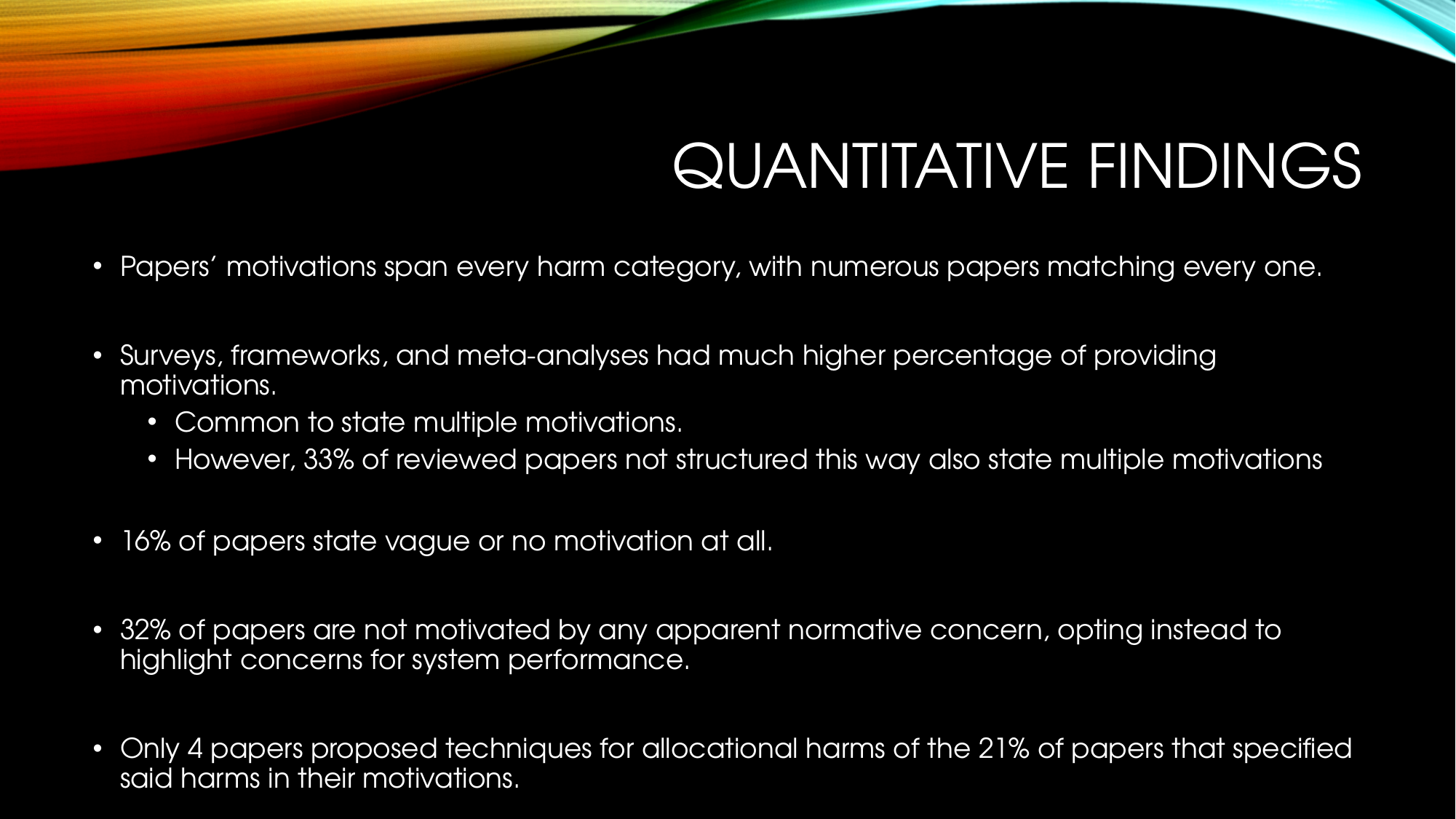

# Quantitative Findings
Papers’ motivations span every harm category, with numerous papers matching every one.

Surveys, frameworks, and meta-analyses had much higher percentage of providing motivations.
Common to state multiple motivations.
However, 33% of reviewed papers not structured this way also state multiple motivations

16% of papers state vague or no motivation at all.

32% of papers are not motivated by any apparent normative concern, opting instead to highlight concerns for system performance.

Only 4 papers proposed techniques for allocational harms of the 21% of papers that specified said harms in their motivations.